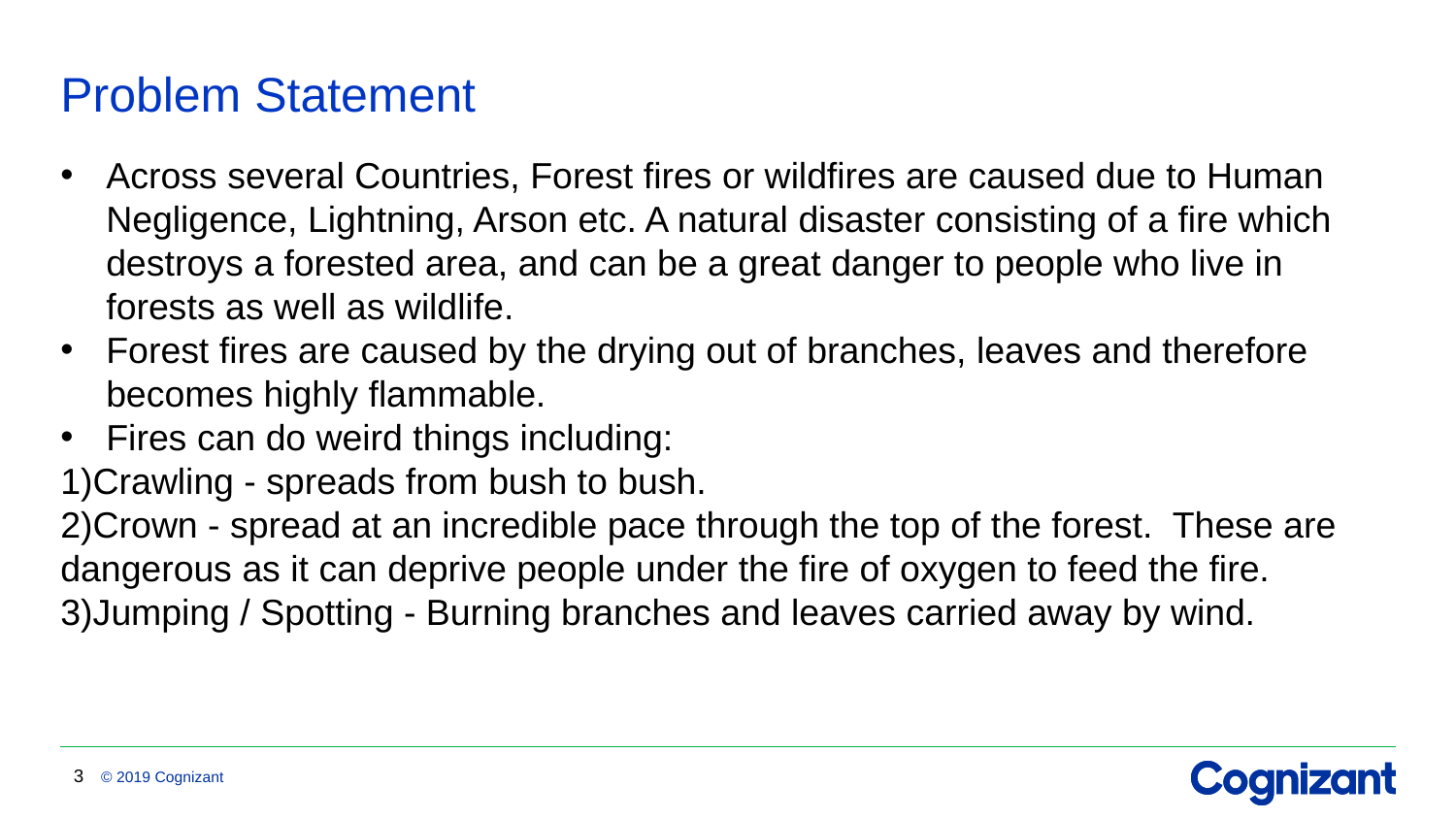

# Problem Statement
Across several Countries, Forest fires or wildfires are caused due to Human Negligence, Lightning, Arson etc. A natural disaster consisting of a fire which destroys a forested area, and can be a great danger to people who live in forests as well as wildlife.
Forest fires are caused by the drying out of branches, leaves and therefore becomes highly flammable.
Fires can do weird things including:
1)Crawling - spreads from bush to bush.
2)Crown - spread at an incredible pace through the top of the forest.  These are    dangerous as it can deprive people under the fire of oxygen to feed the fire.
3)Jumping / Spotting - Burning branches and leaves carried away by wind.

3